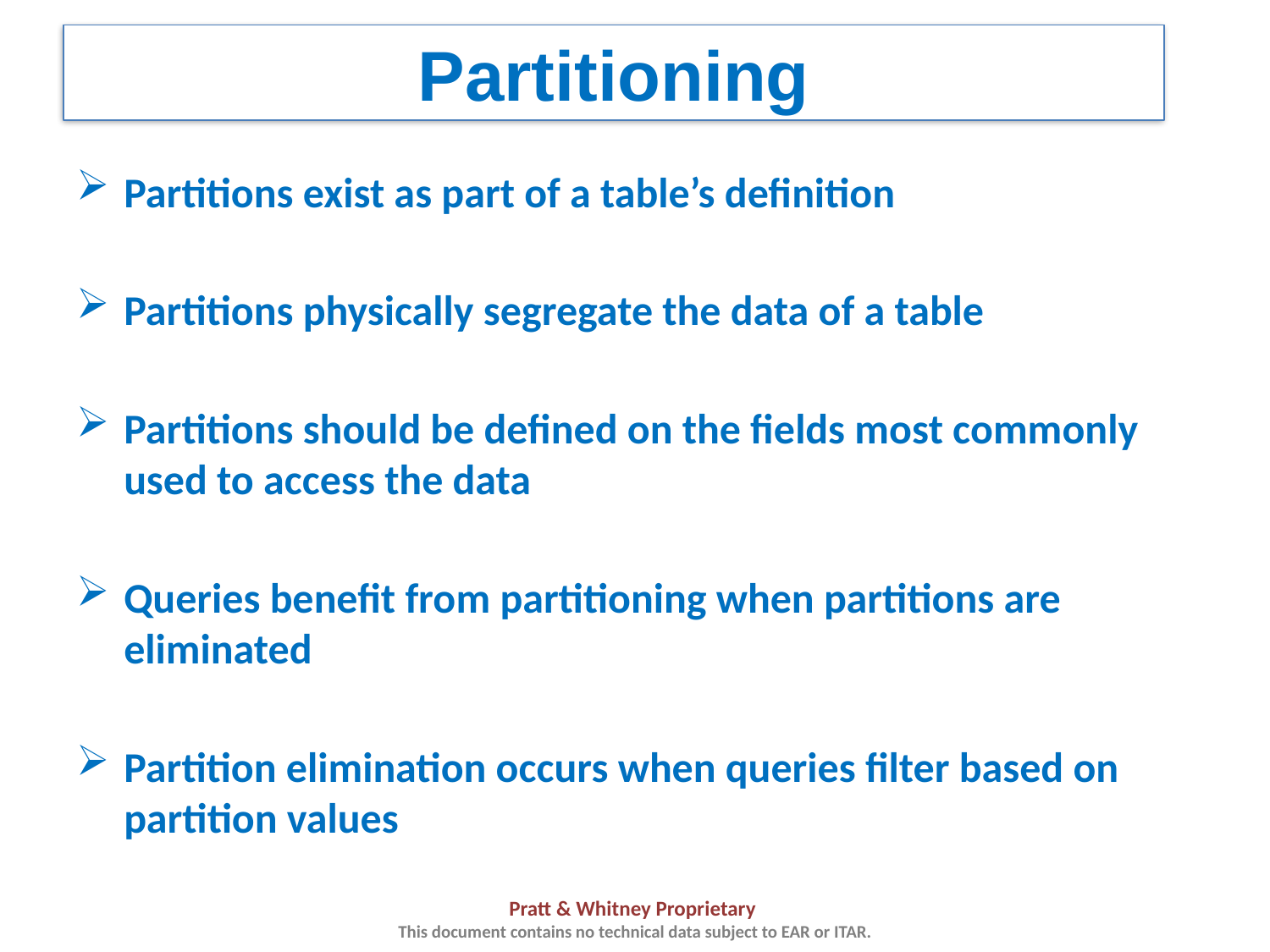

Partitioning
Partitions exist as part of a table’s definition

Partitions physically segregate the data of a table

Partitions should be defined on the fields most commonly used to access the data

Queries benefit from partitioning when partitions are eliminated

Partition elimination occurs when queries filter based on partition values
Pratt & Whitney Proprietary
This document contains no technical data subject to EAR or ITAR.